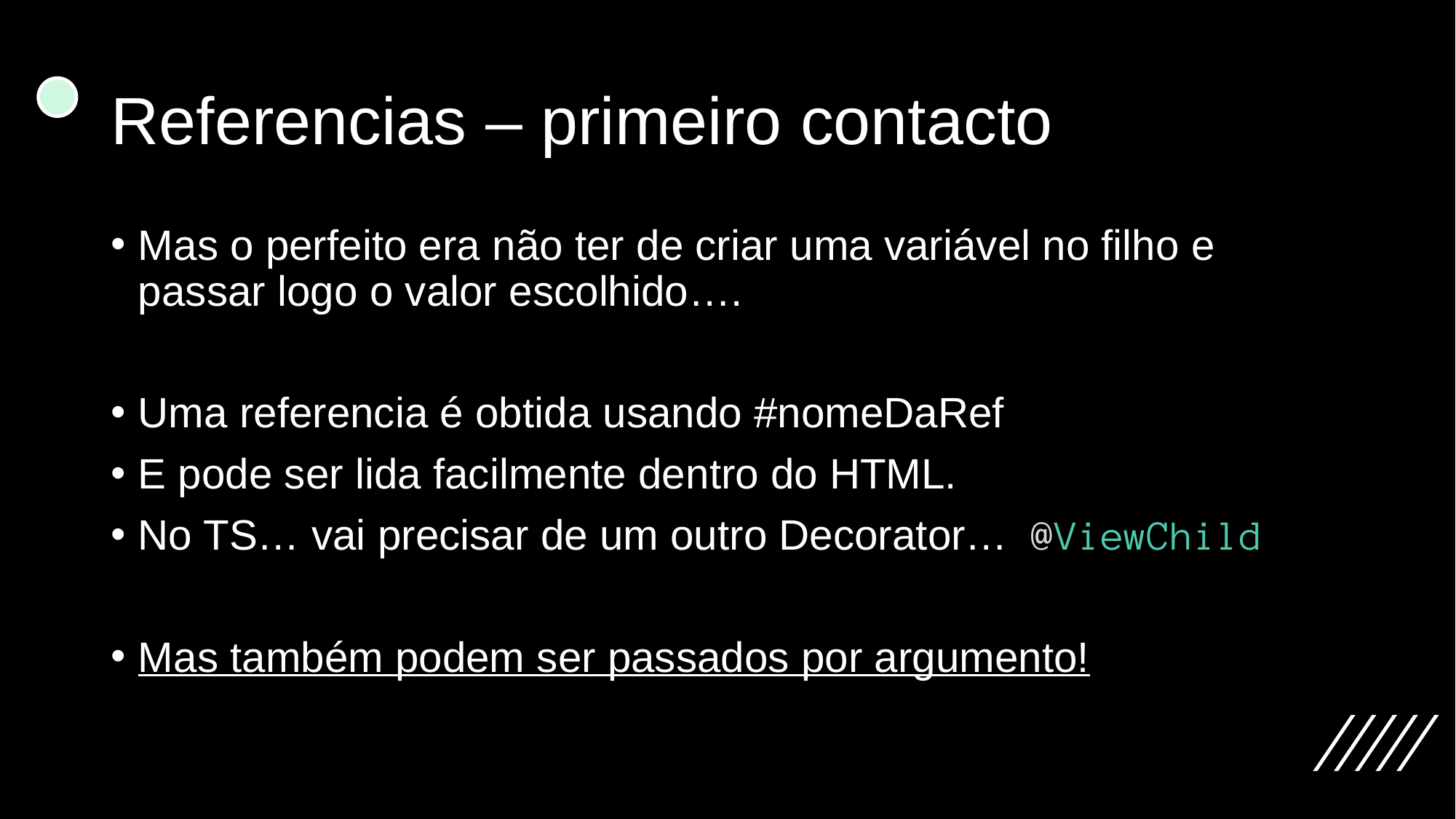

# Referencias – primeiro contacto
Mas o perfeito era não ter de criar uma variável no filho e passar logo o valor escolhido….

Uma referencia é obtida usando #nomeDaRef
E pode ser lida facilmente dentro do HTML.
No TS… vai precisar de um outro Decorator…  @ViewChild

Mas também podem ser passados por argumento!